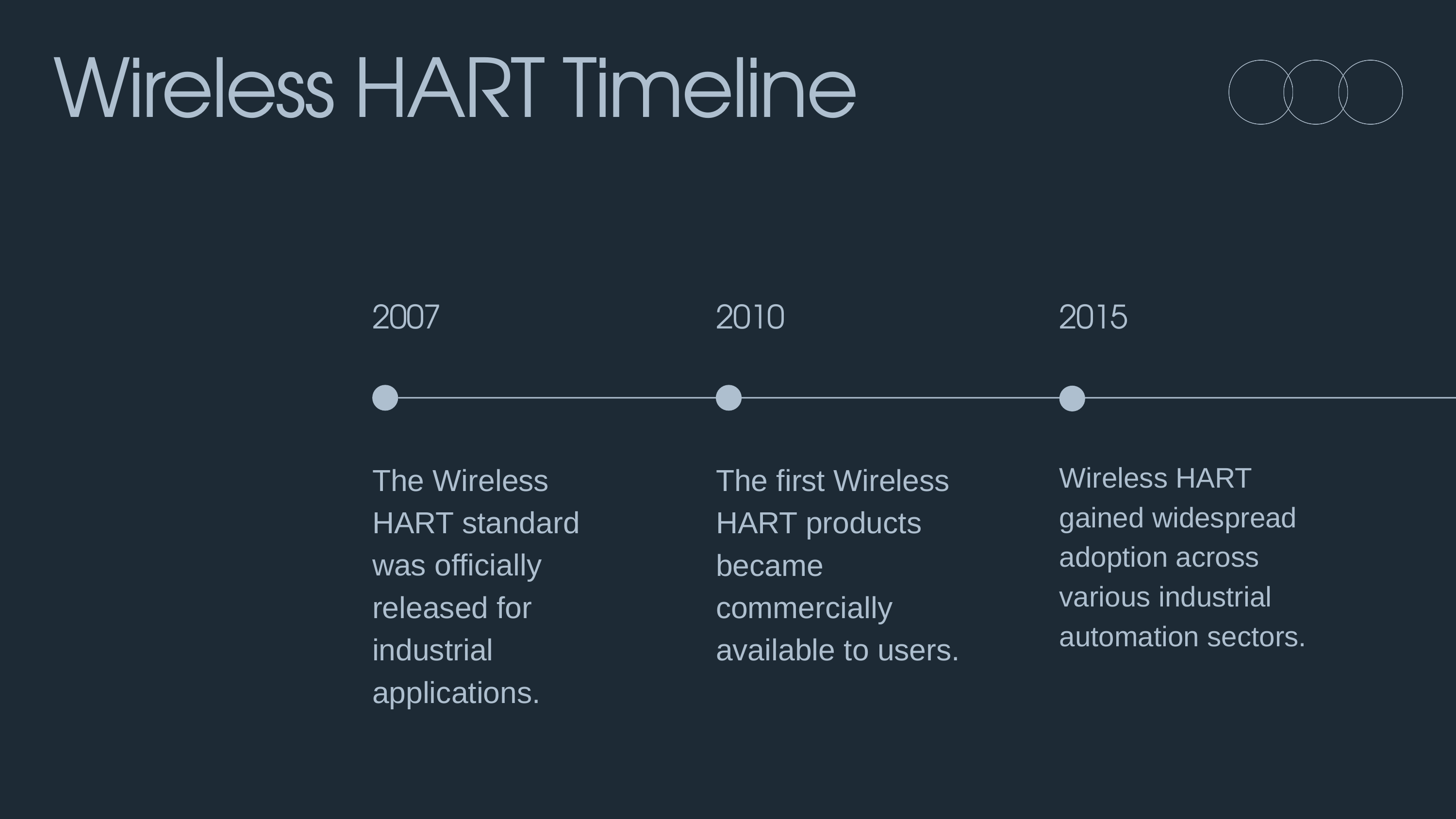

Wireless HART Timeline

2007
2010
2015

Wireless HART gained widespread adoption across various industrial automation sectors.
The Wireless HART standard was officially released for industrial applications.
The first Wireless HART products became commercially available to users.